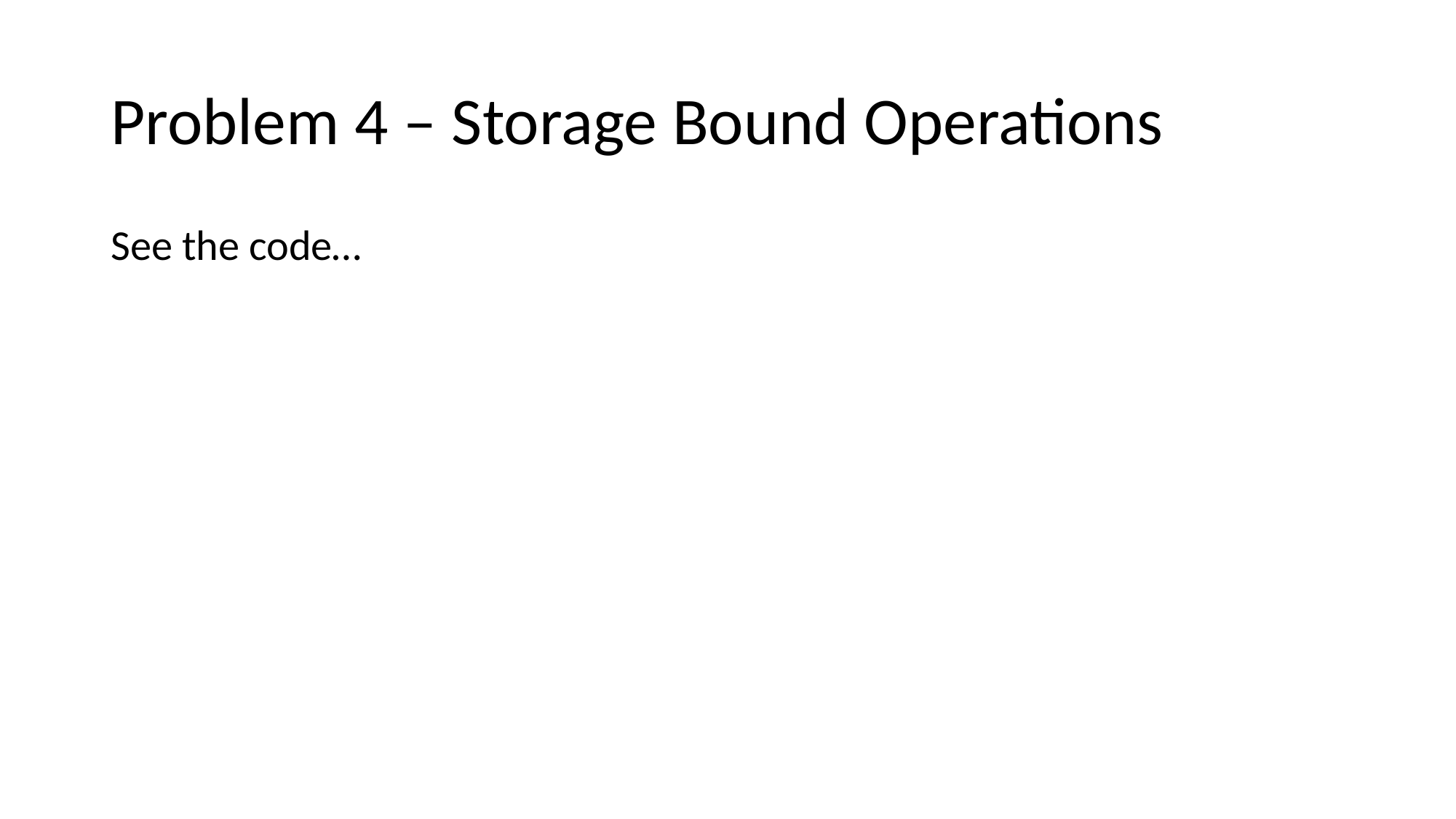

# Problem 4 – Storage Bound Operations
See the code…